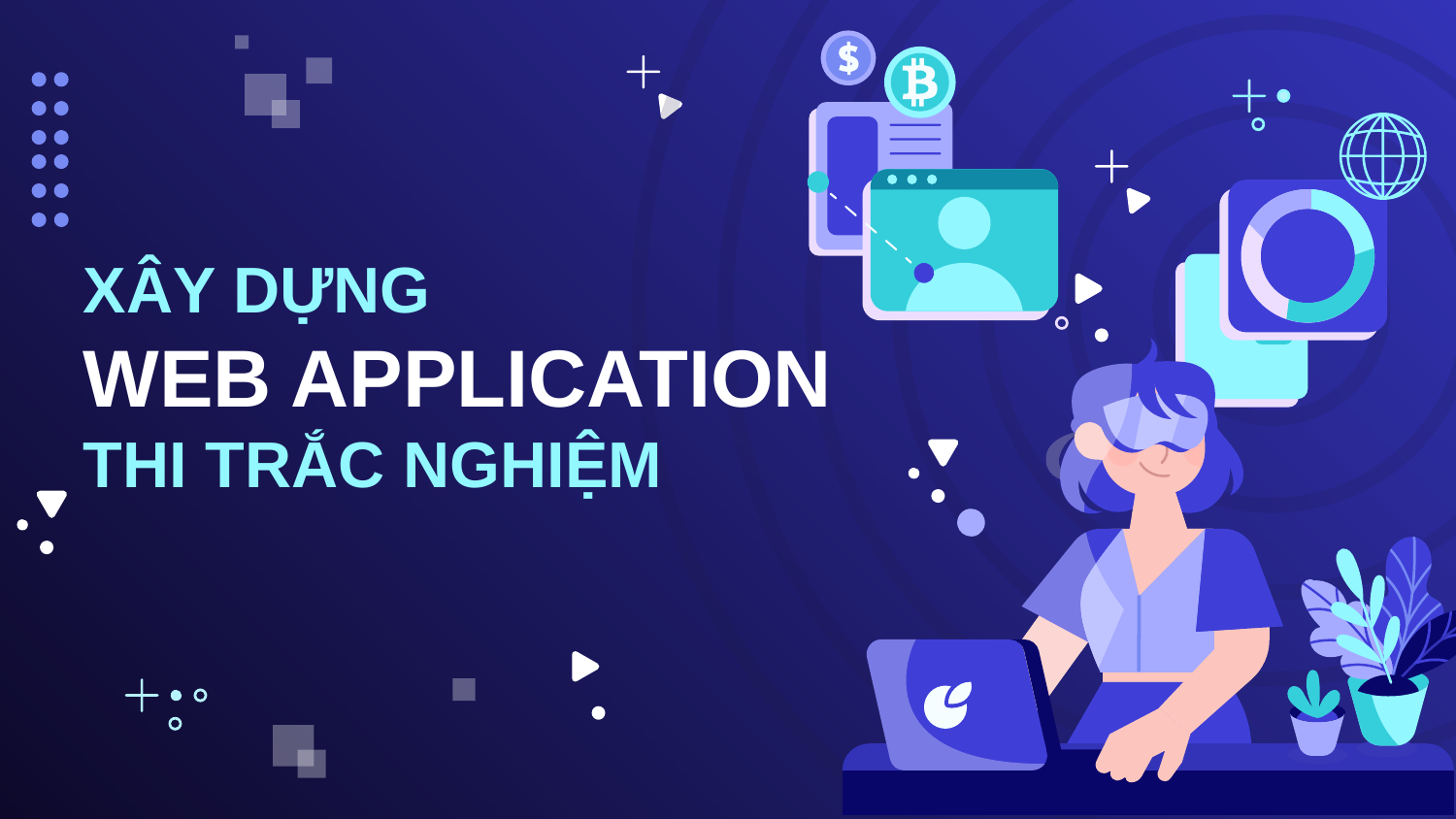

# XÂY DỰNG WEB APPLICATION THI TRẮC NGHIỆM